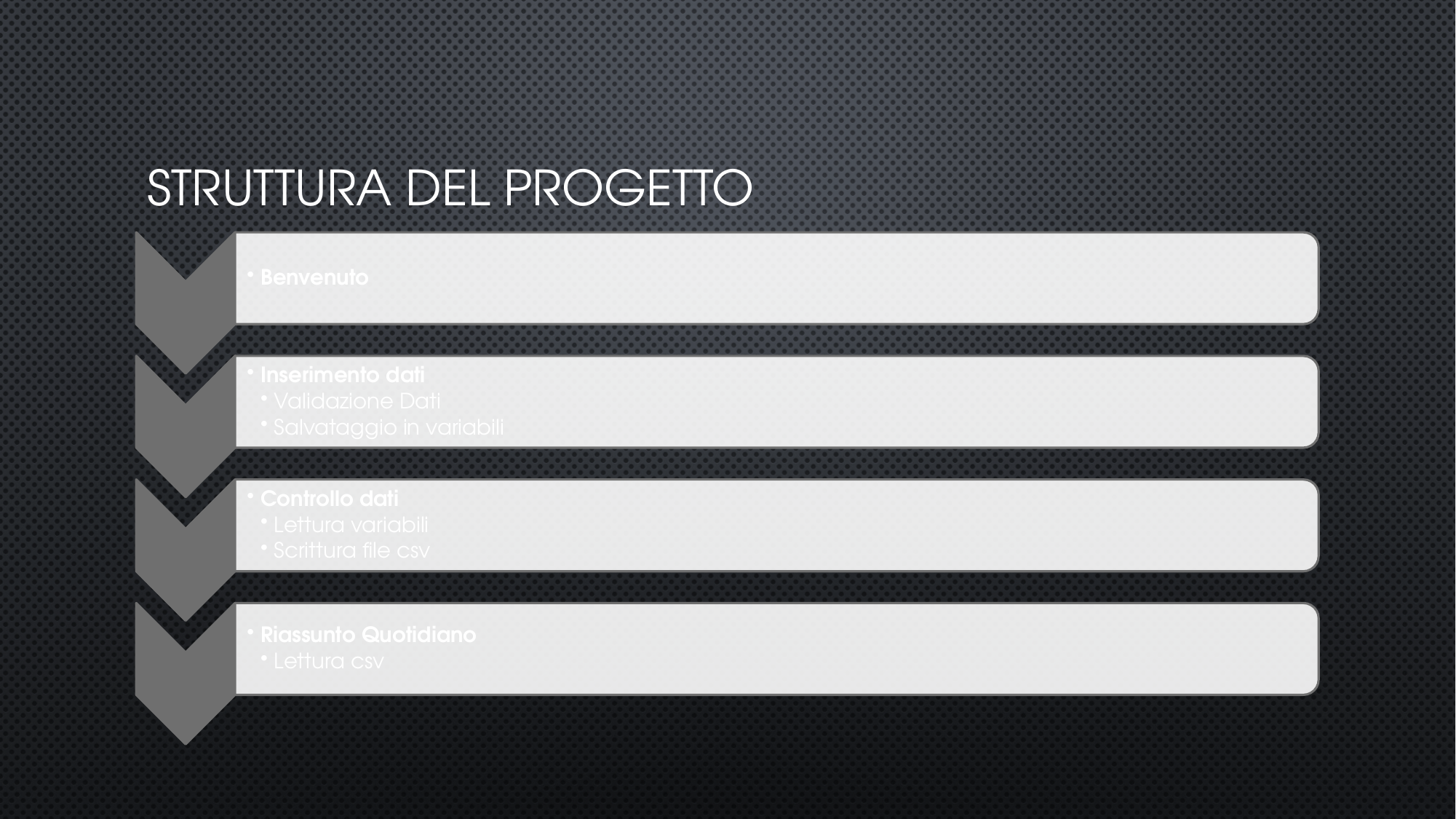

# Struttura del Progetto

Benvenuto

Inserimento dati
Validazione Dati
Salvataggio in variabili

Controllo dati
Lettura variabili
Scrittura file csv

Riassunto Quotidiano
Lettura csv